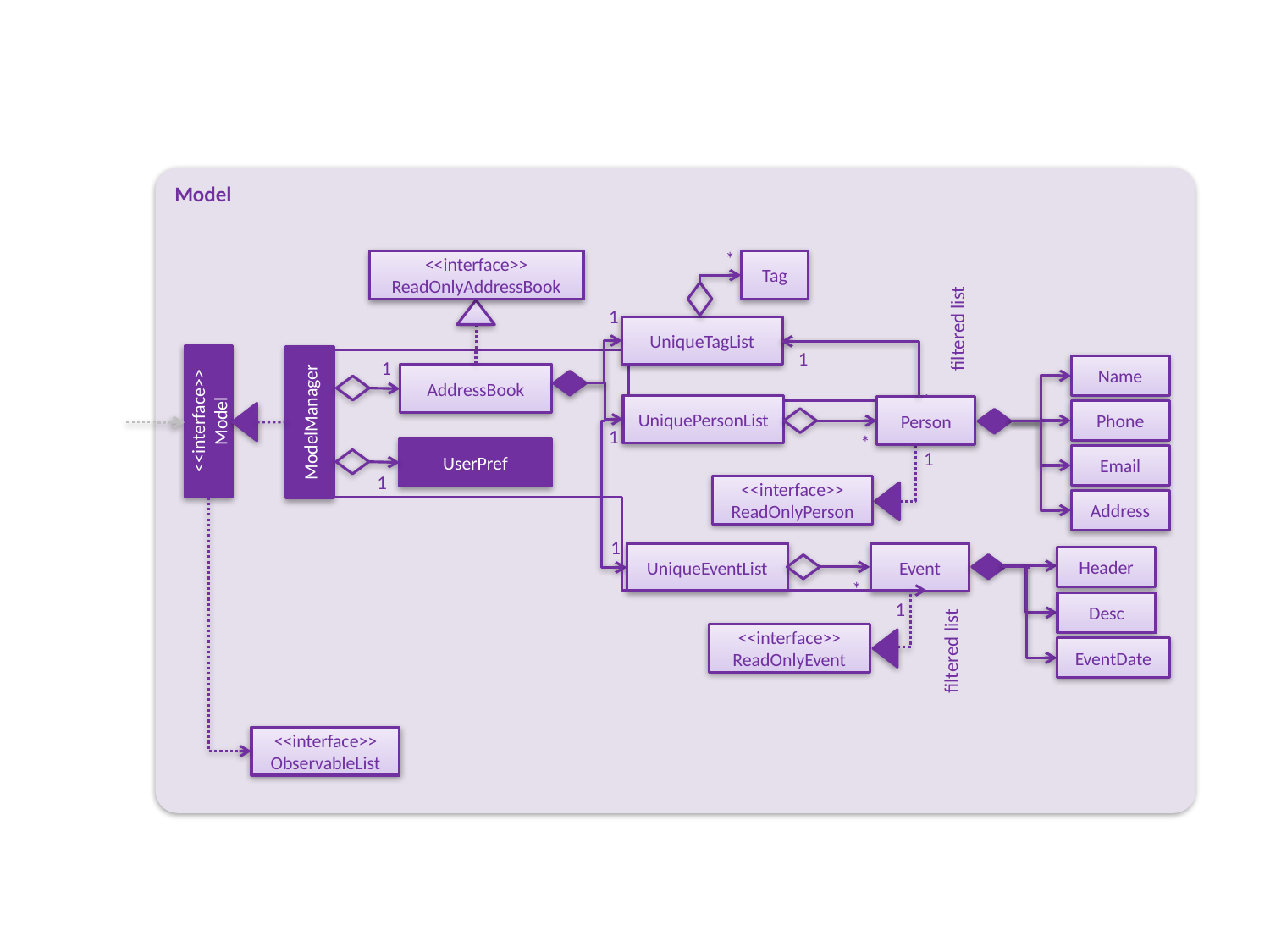

Model
*
<<interface>>
ReadOnlyAddressBook
Tag

1
UniqueTagList
filtered list
1
1
Name
AddressBook

UniquePersonList
Person
<<interface>>
Model
ModelManager
Phone

1
*
UserPref
Email
1

1
<<interface>>
ReadOnlyPerson

Address
1
Event
UniqueEventList
Header

*
Desc
1
<<interface>>
ReadOnlyEvent

EventDate
filtered list
<<interface>>
ObservableList